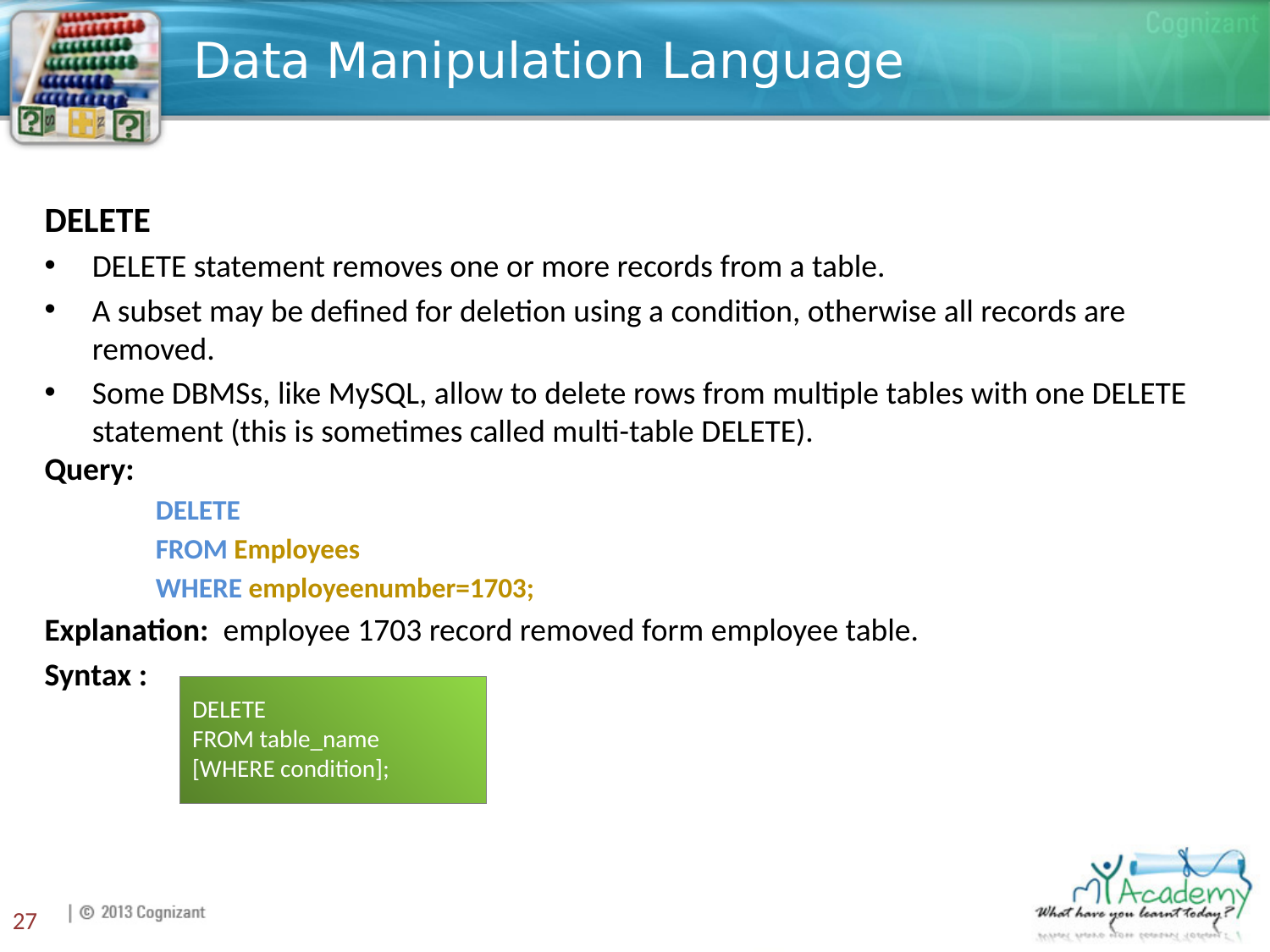

# Data Manipulation Language
DELETE
DELETE statement removes one or more records from a table.
A subset may be defined for deletion using a condition, otherwise all records are removed.
Some DBMSs, like MySQL, allow to delete rows from multiple tables with one DELETE statement (this is sometimes called multi-table DELETE).
Query:
DELETE
FROM Employees
WHERE employeenumber=1703;
Explanation:  employee 1703 record removed form employee table.
Syntax :

DELETE
FROM table_name
[WHERE condition];

27